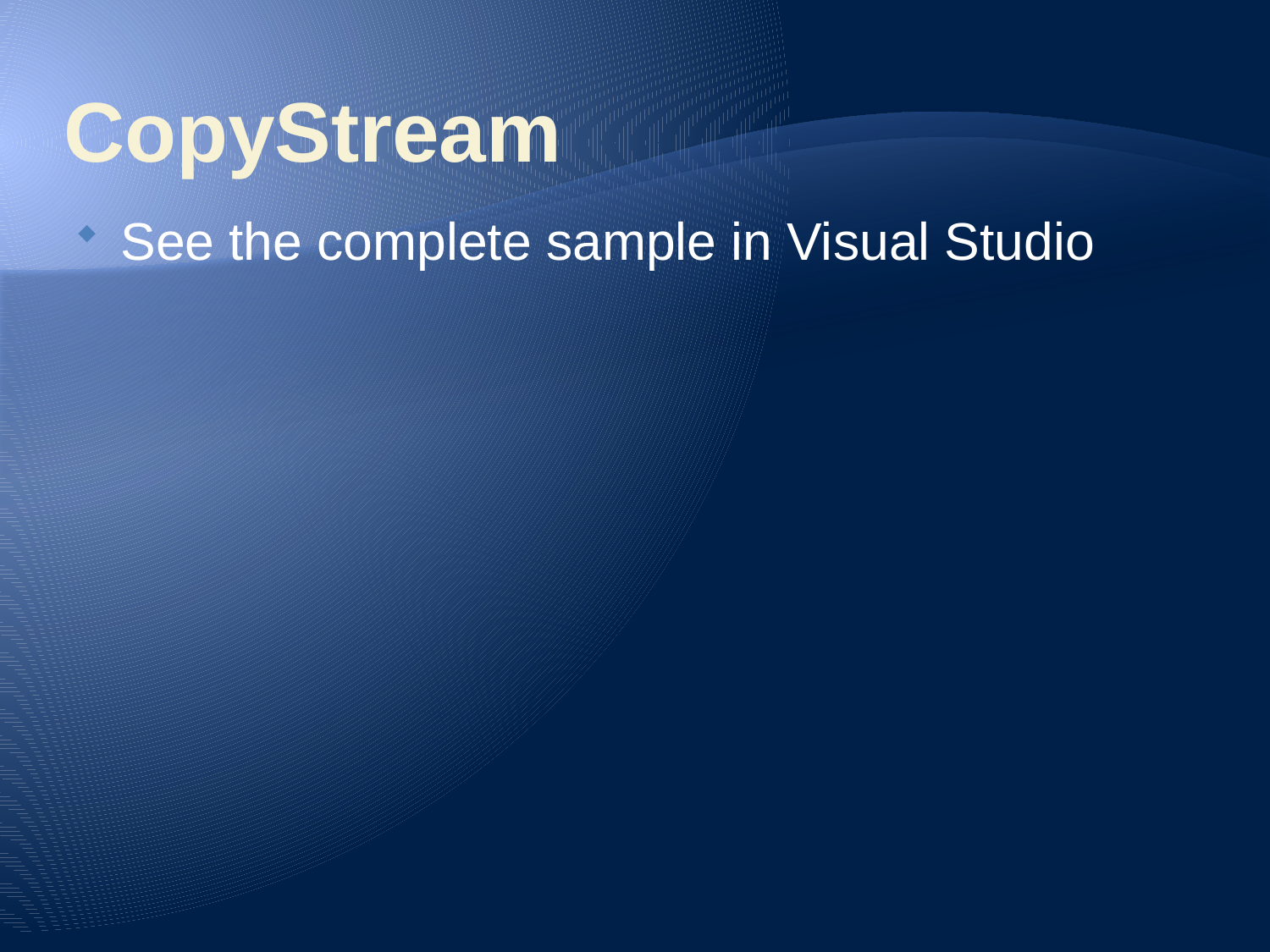

# CopyStream
See the complete sample in Visual Studio